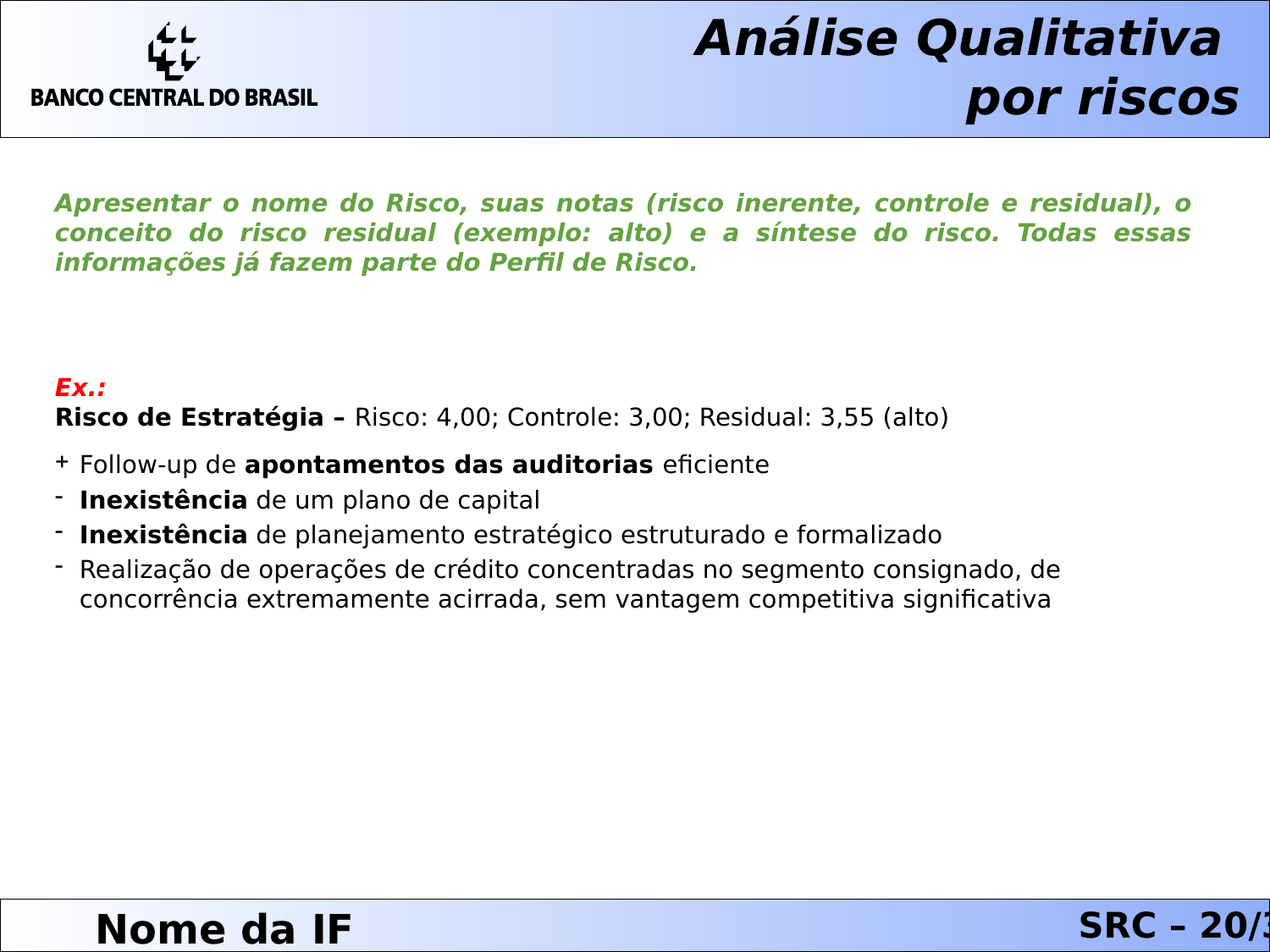

Análise Qualitativa
     por riscos
Apresentar o nome do Risco, suas notas (risco inerente, controle e residual), o conceito do risco residual (exemplo: alto) e a síntese do risco. Todas essas informações já fazem parte do Perfil de Risco.

Ex.:
Risco de Estratégia – Risco: 4,00; Controle: 3,00; Residual: 3,55 (alto)
Follow-up de apontamentos das auditorias eficiente
Inexistência de um plano de capital
Inexistência de planejamento estratégico estruturado e formalizado
Realização de operações de crédito concentradas no segmento consignado, de concorrência extremamente acirrada, sem vantagem competitiva significativa